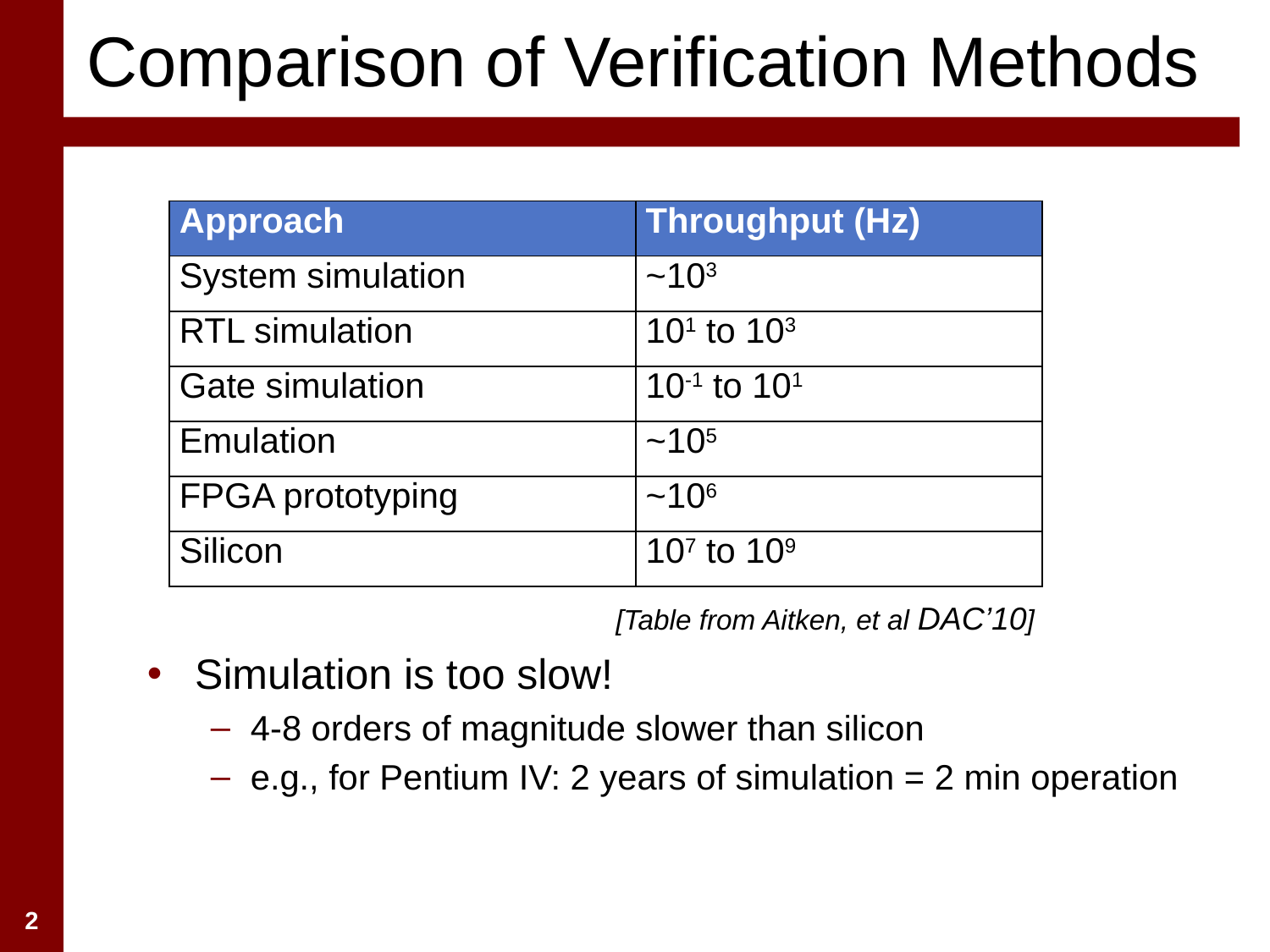

# Comparison of Verification Methods
| Approach | Throughput (Hz) |
| --- | --- |
| System simulation | ~103 |
| RTL simulation | 101 to 103 |
| Gate simulation | 10-1 to 101 |
| Emulation | ~105 |
| FPGA prototyping | ~106 |
| Silicon | 107 to 109 |
[Table from Aitken, et al DAC’10]
Simulation is too slow!
4-8 orders of magnitude slower than silicon
e.g., for Pentium IV: 2 years of simulation = 2 min operation